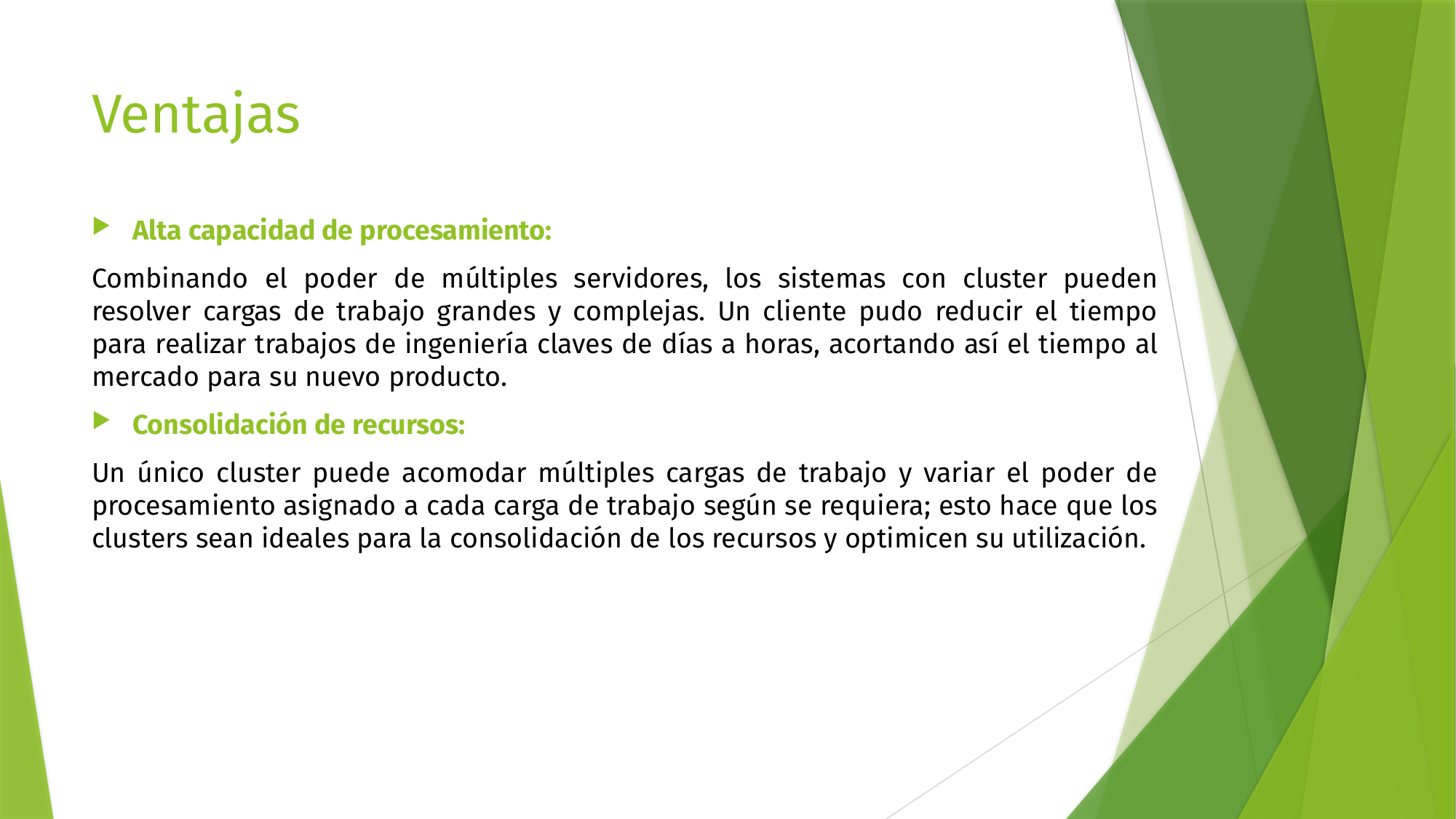

# Ventajas
Alta capacidad de procesamiento:
Combinando el poder de múltiples servidores, los sistemas con cluster pueden resolver cargas de trabajo grandes y complejas. Un cliente pudo reducir el tiempo para realizar trabajos de ingeniería claves de días a horas, acortando así el tiempo al mercado para su nuevo producto.
Consolidación de recursos:
Un único cluster puede acomodar múltiples cargas de trabajo y variar el poder de procesamiento asignado a cada carga de trabajo según se requiera; esto hace que los clusters sean ideales para la consolidación de los recursos y optimicen su utilización.